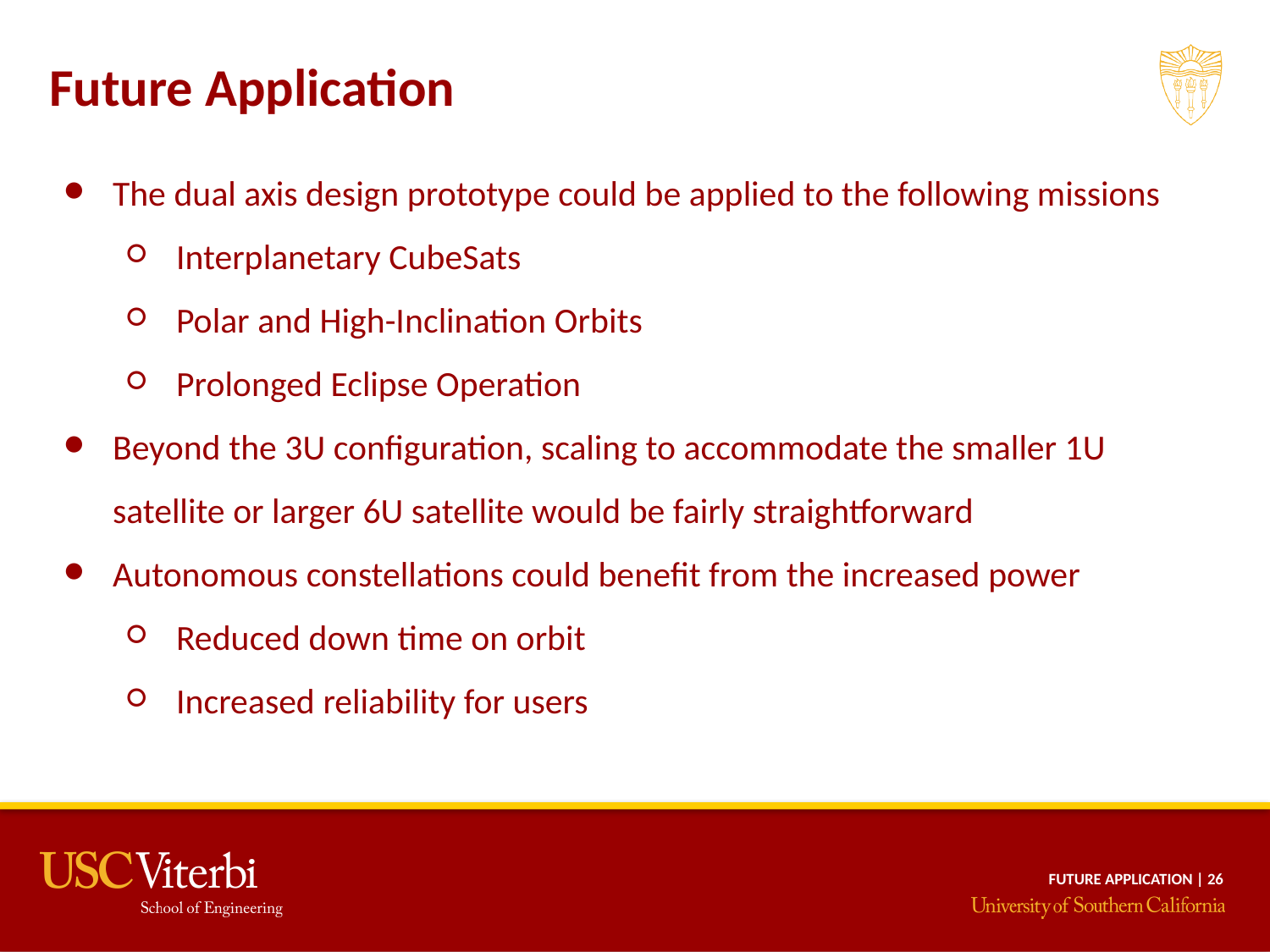

Future Application
The dual axis design prototype could be applied to the following missions
Interplanetary CubeSats
Polar and High-Inclination Orbits
Prolonged Eclipse Operation
Beyond the 3U configuration, scaling to accommodate the smaller 1U satellite or larger 6U satellite would be fairly straightforward
Autonomous constellations could benefit from the increased power
Reduced down time on orbit
Increased reliability for users
FUTURE APPLICATION | 26
27